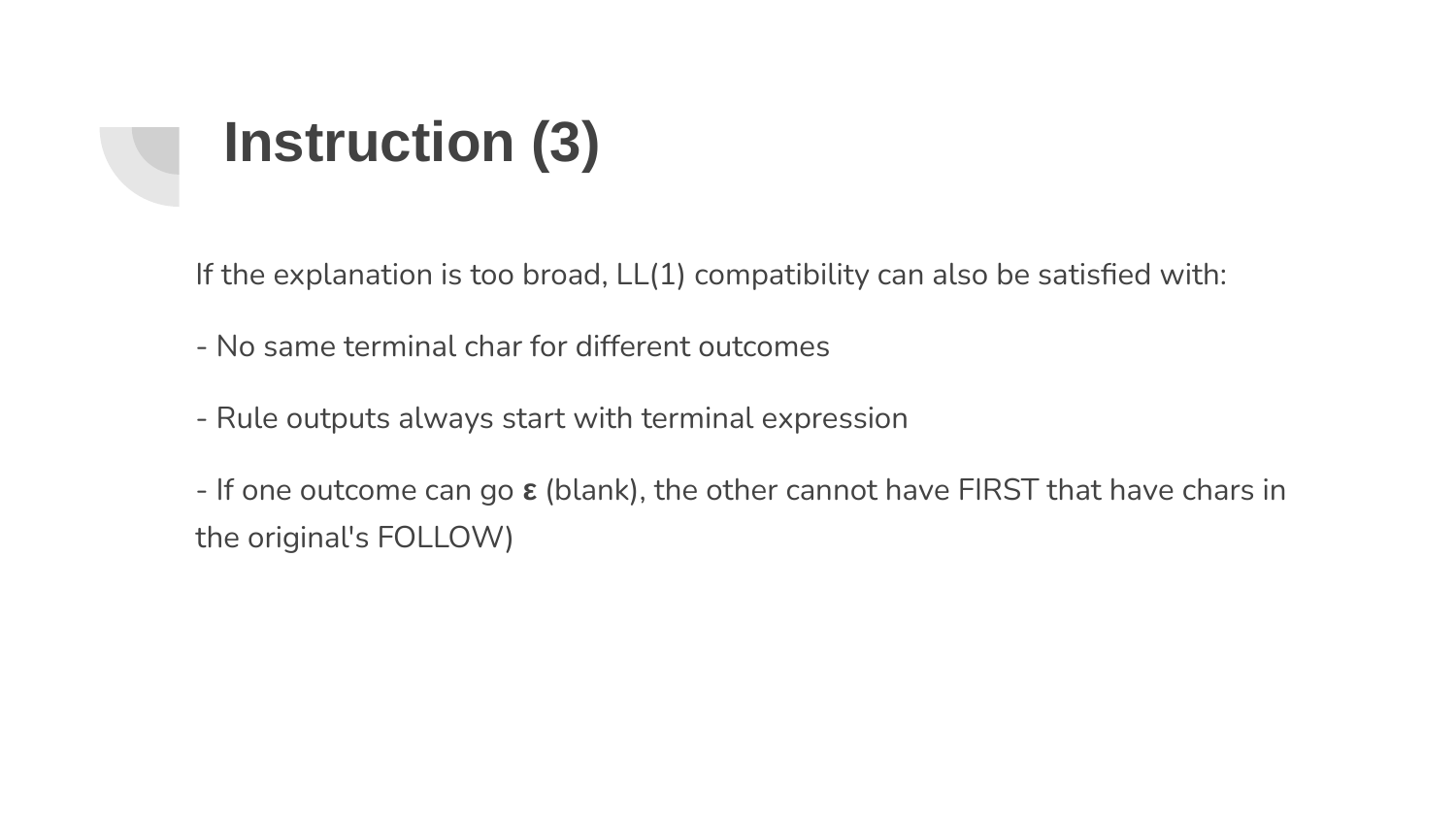

# Instruction (3)
If the explanation is too broad, LL(1) compatibility can also be satisfied with:
- No same terminal char for different outcomes
- Rule outputs always start with terminal expression
- If one outcome can go ε (blank), the other cannot have FIRST that have chars in the original's FOLLOW)